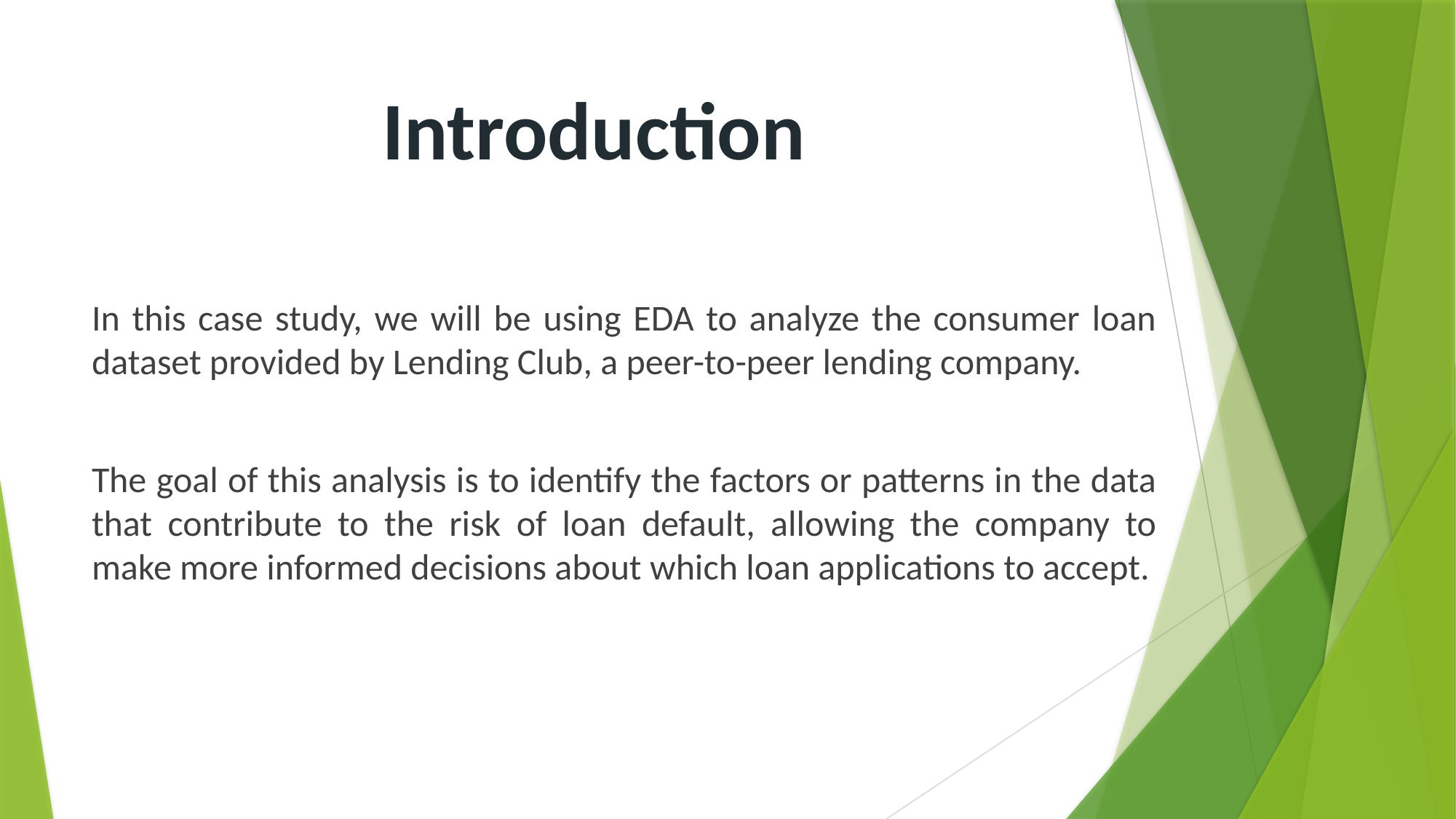

# Introduction

In this case study, we will be using EDA to analyze the consumer loan dataset provided by Lending Club, a peer-to-peer lending company.

The goal of this analysis is to identify the factors or patterns in the data that contribute to the risk of loan default, allowing the company to make more informed decisions about which loan applications to accept.